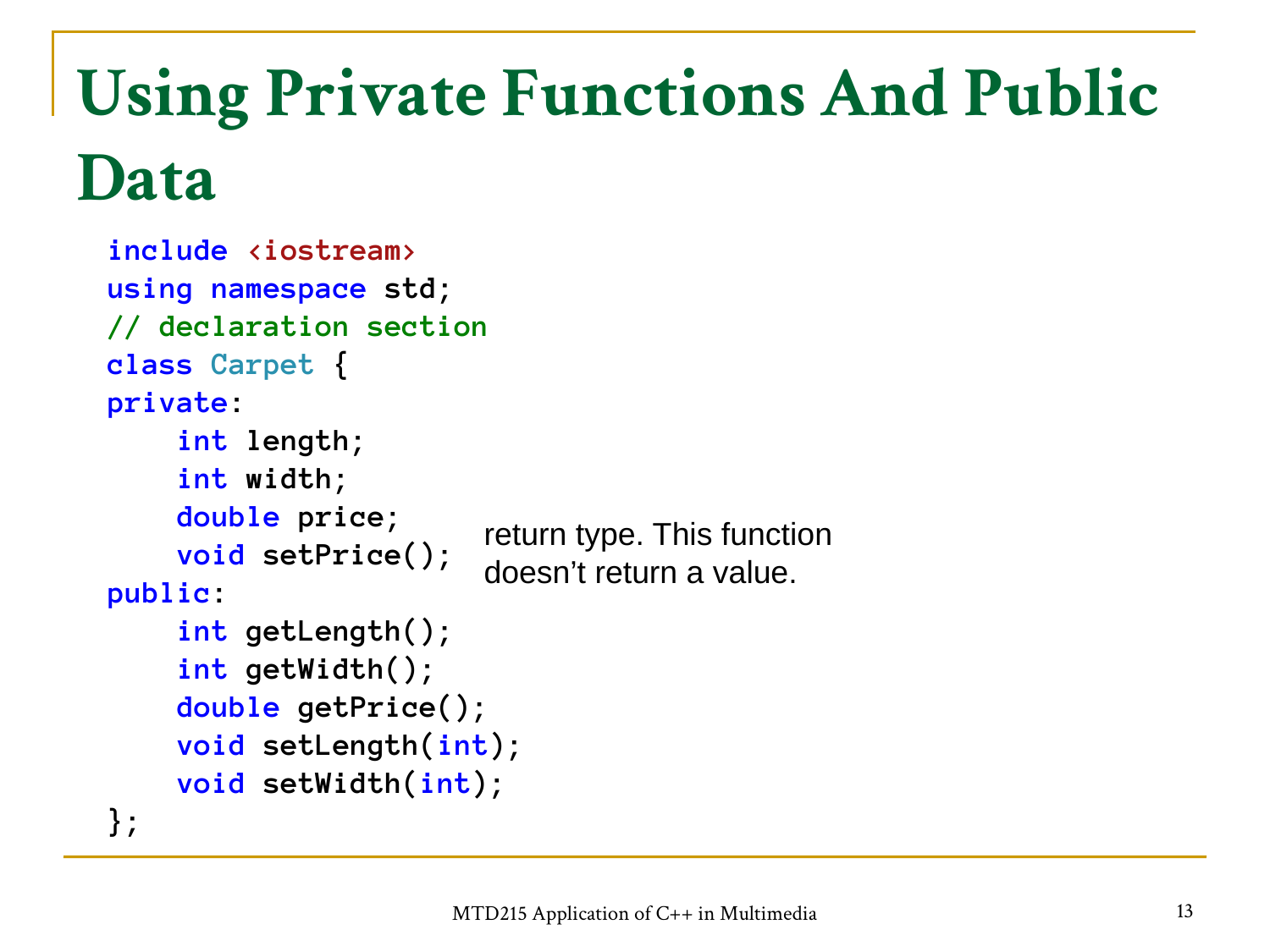

# Using Private Functions And Public Data
include <iostream>
using namespace std;
// declaration section
class Carpet {
private:
    int length;
    int width;
    double price;
    void setPrice();
public:
    int getLength();
    int getWidth();
    double getPrice();
    void setLength(int);
    void setWidth(int);
};
return type. This function doesn’t return a value.
13
MTD215 Application of C++ in Multimedia